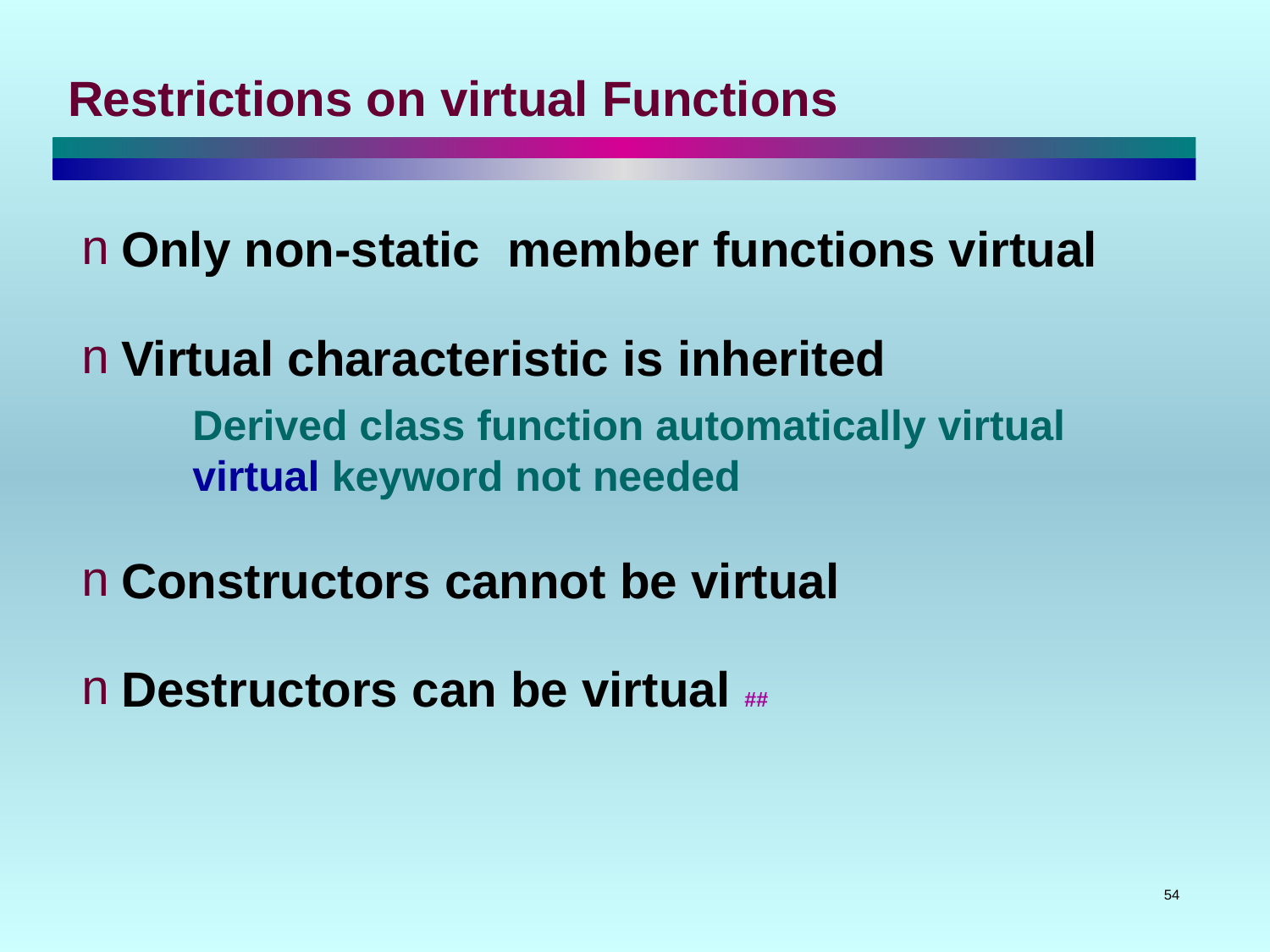

# Restrictions on virtual Functions
Only non-static  member functions virtual
Virtual characteristic is inherited
Derived class function automatically virtual virtual keyword not needed
Constructors cannot be virtual
Destructors can be virtual ##